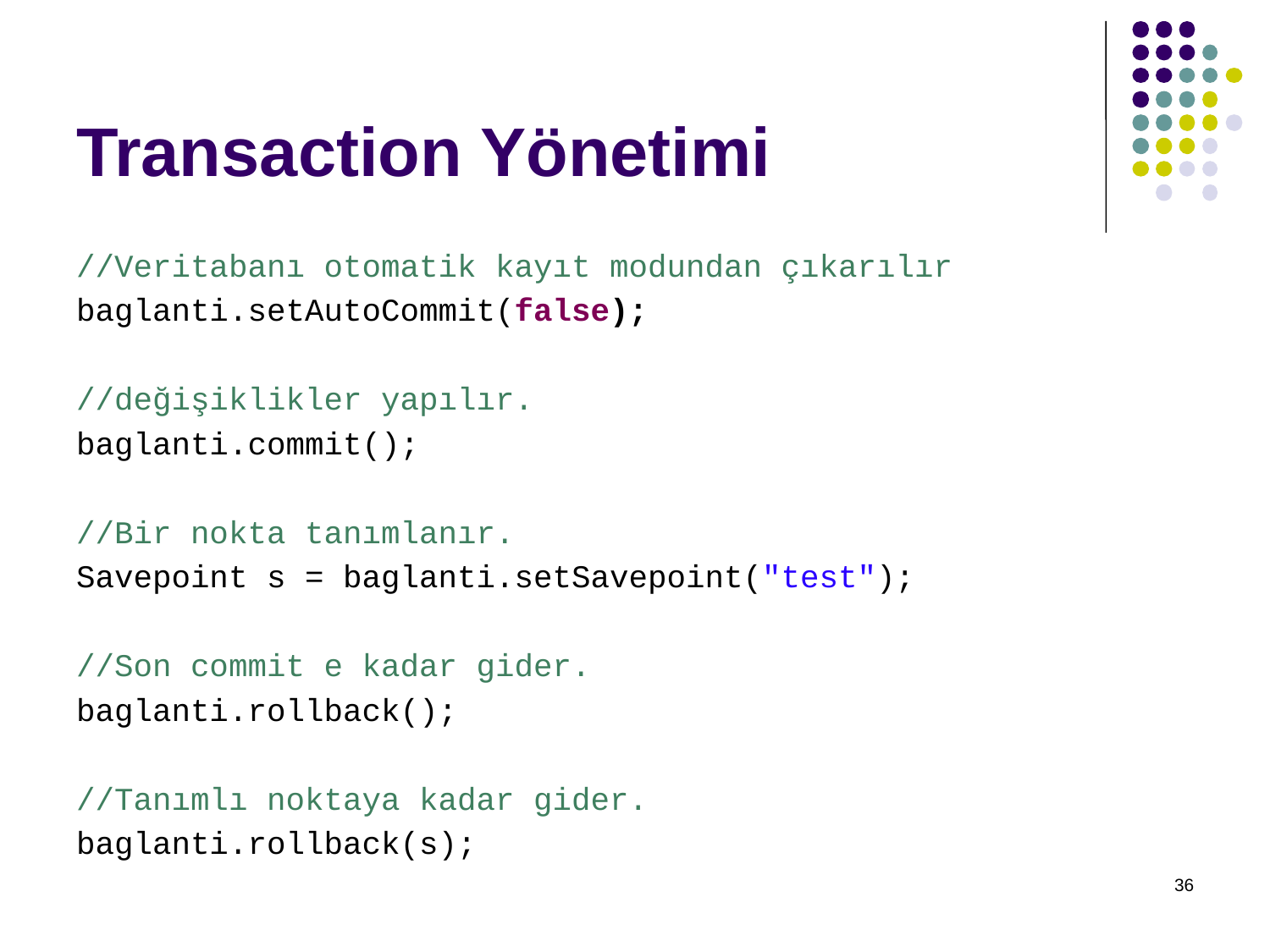

# Transaction Yönetimi
//Veritabanı otomatik kayıt modundan çıkarılır
baglanti.setAutoCommit(false);

//değişiklikler yapılır.
baglanti.commit();

//Bir nokta tanımlanır.
Savepoint s = baglanti.setSavepoint("test");

//Son commit e kadar gider.
baglanti.rollback();

//Tanımlı noktaya kadar gider.
baglanti.rollback(s);
36